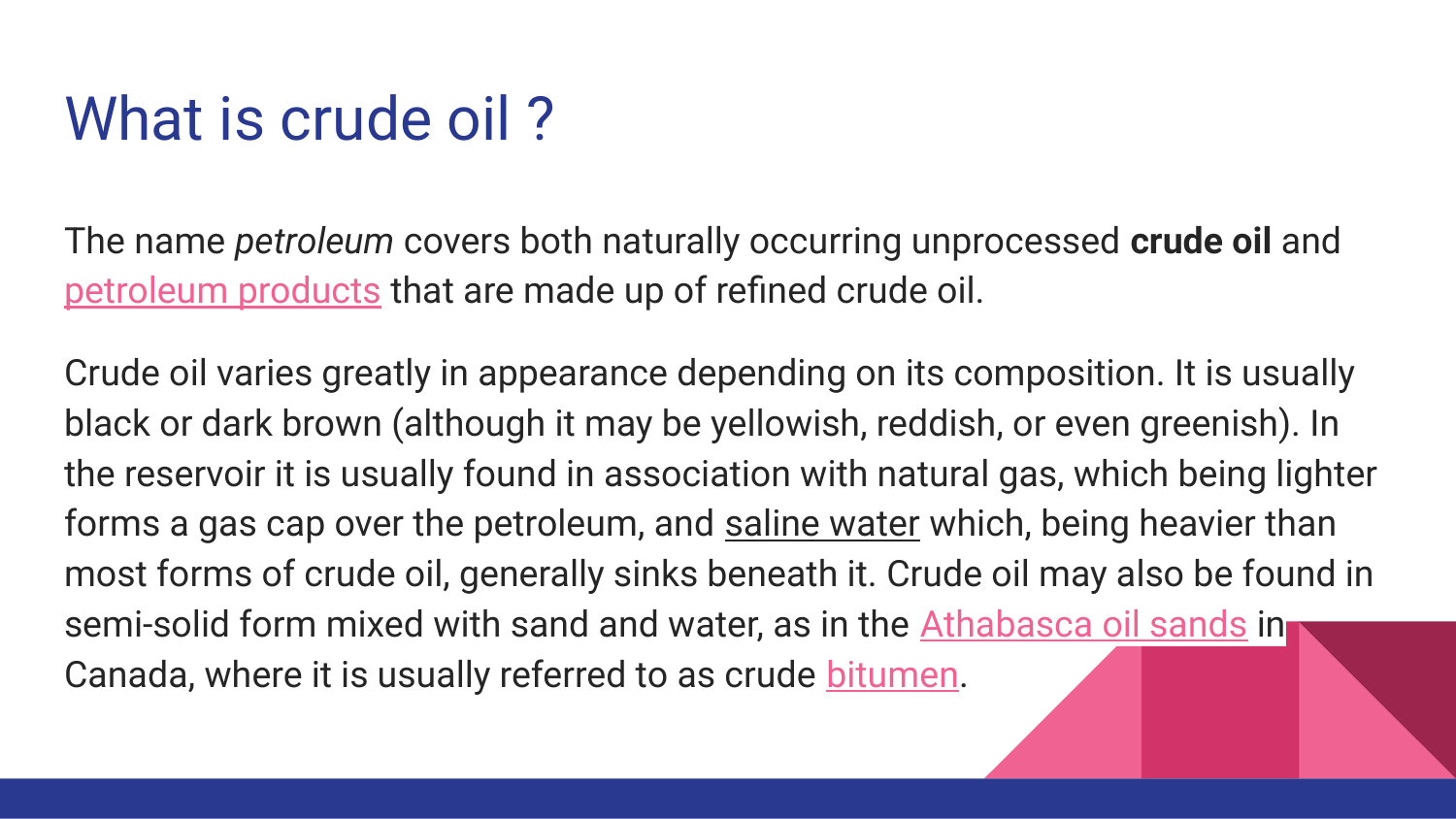

# What is crude oil ?
The name petroleum covers both naturally occurring unprocessed crude oil and petroleum products that are made up of refined crude oil.
Crude oil varies greatly in appearance depending on its composition. It is usually black or dark brown (although it may be yellowish, reddish, or even greenish). In the reservoir it is usually found in association with natural gas, which being lighter forms a gas cap over the petroleum, and saline water which, being heavier than most forms of crude oil, generally sinks beneath it. Crude oil may also be found in semi-solid form mixed with sand and water, as in the Athabasca oil sands in Canada, where it is usually referred to as crude bitumen.